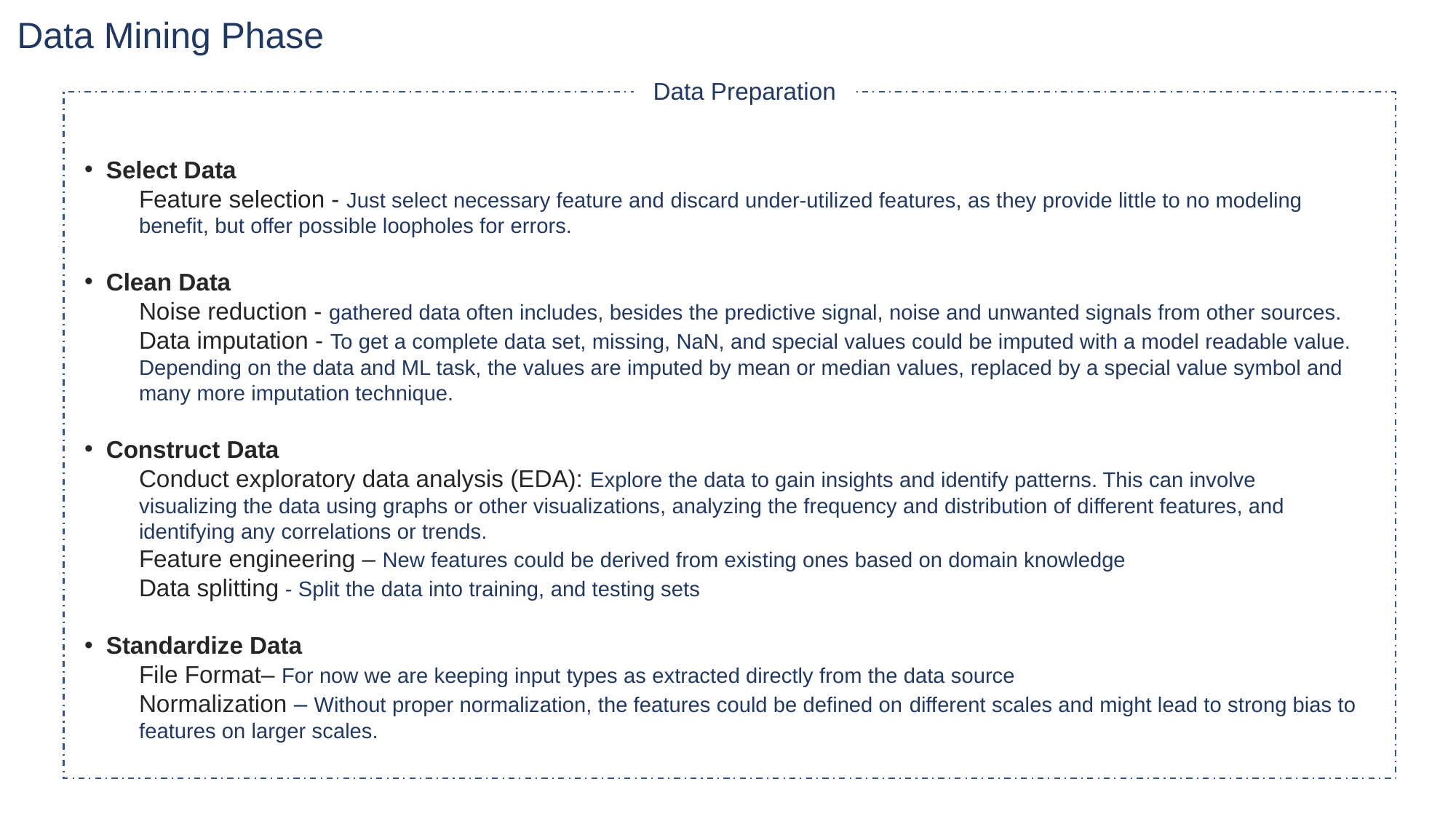

Data Mining Phase
Data Preparation

Select Data
Feature selection - Just select necessary feature and discard under-utilized features, as they provide little to no modeling benefit, but offer possible loopholes for errors.

Clean Data
Noise reduction - gathered data often includes, besides the predictive signal, noise and unwanted signals from other sources.
Data imputation - To get a complete data set, missing, NaN, and special values could be imputed with a model readable value. Depending on the data and ML task, the values are imputed by mean or median values, replaced by a special value symbol and many more imputation technique.

Construct Data
Conduct exploratory data analysis (EDA): Explore the data to gain insights and identify patterns. This can involve visualizing the data using graphs or other visualizations, analyzing the frequency and distribution of different features, and identifying any correlations or trends.
Feature engineering – New features could be derived from existing ones based on domain knowledge
Data splitting - Split the data into training, and testing sets

Standardize Data
File Format– For now we are keeping input types as extracted directly from the data source
Normalization – Without proper normalization, the features could be defined on different scales and might lead to strong bias to features on larger scales.